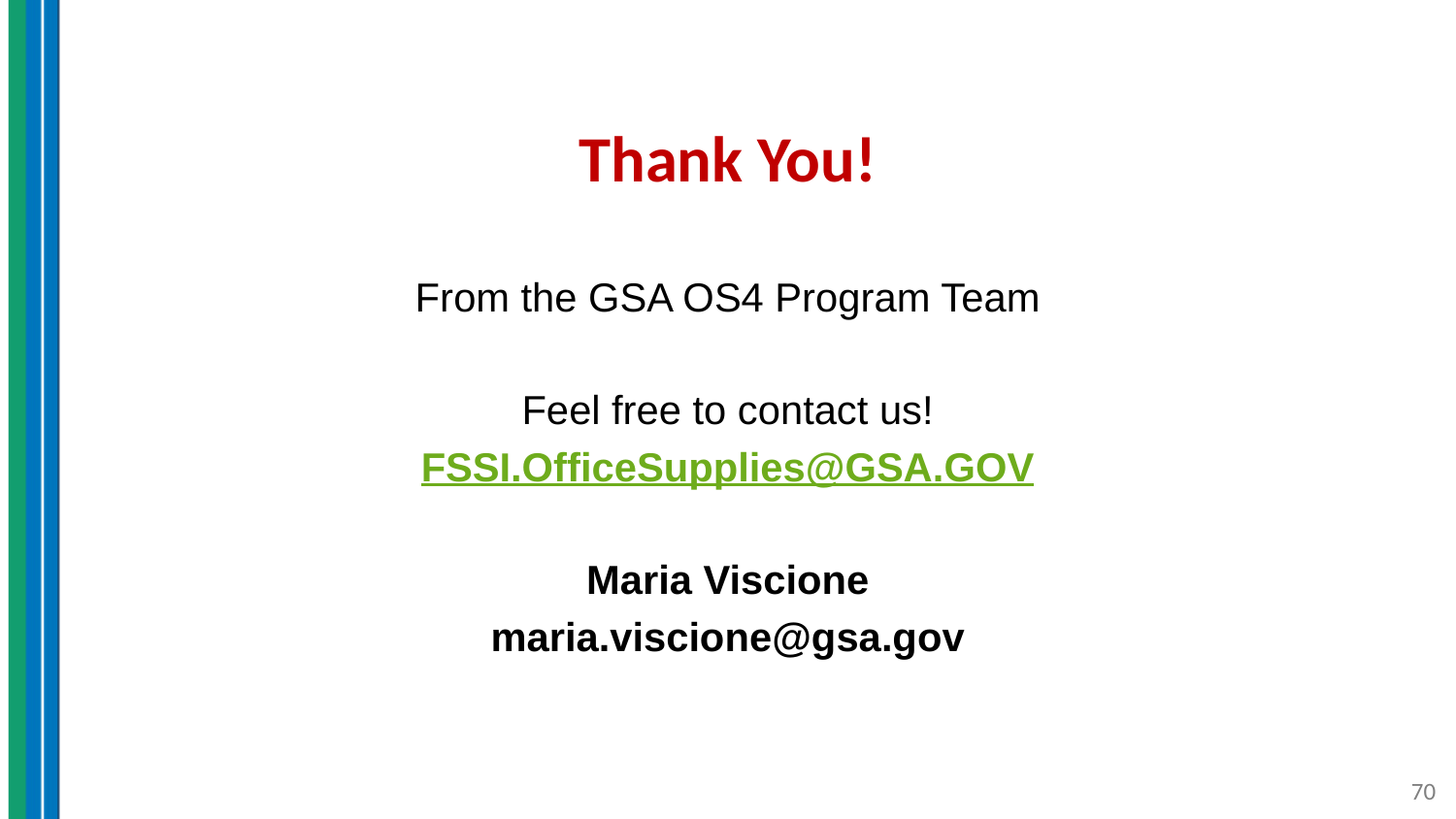

# Thank You!
From the GSA OS4 Program Team

Feel free to contact us!
FSSI.OfficeSupplies@GSA.GOV

Maria Viscione
maria.viscione@gsa.gov